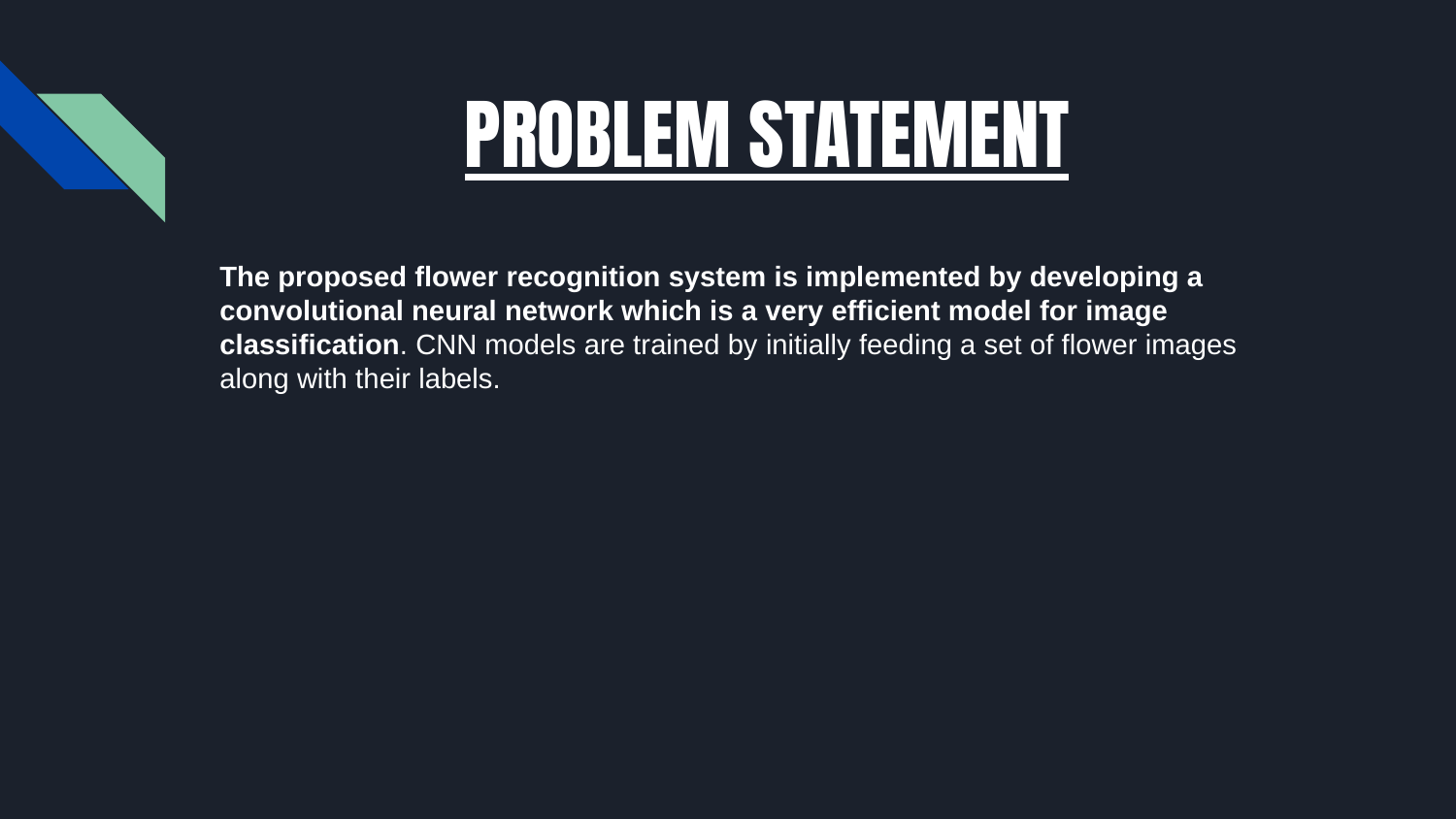

# PROBLEM STATEMENT
The proposed flower recognition system is implemented by developing a convolutional neural network which is a very efficient model for image classification. CNN models are trained by initially feeding a set of flower images along with their labels.